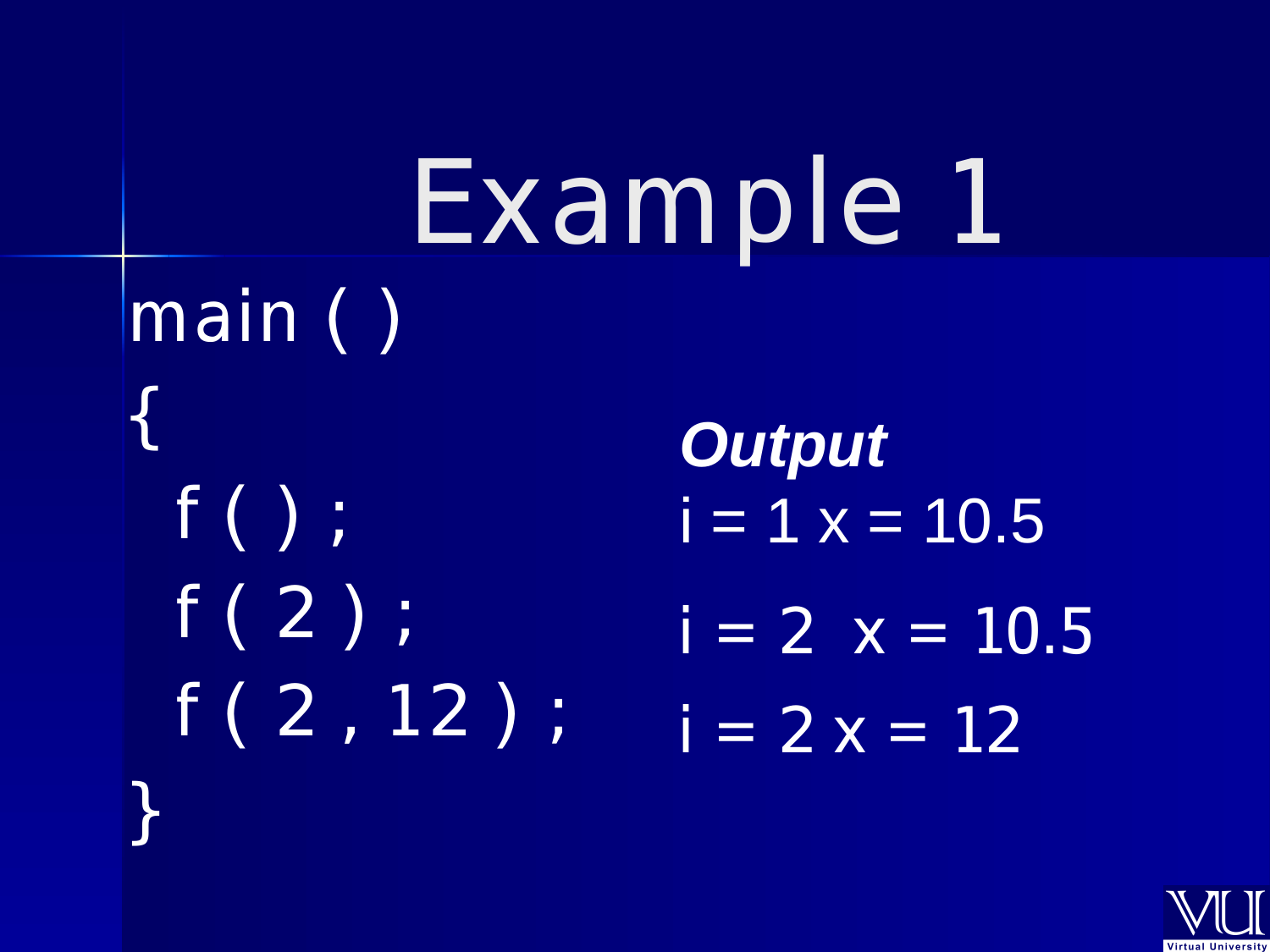

# Example 1
main ( )
{
	f ( ) ;
	f ( 2 ) ;
	f ( 2 , 12 ) ;
}
Output
i = 1 x = 10.5

i = 2  x = 10.5
i = 2 x = 12